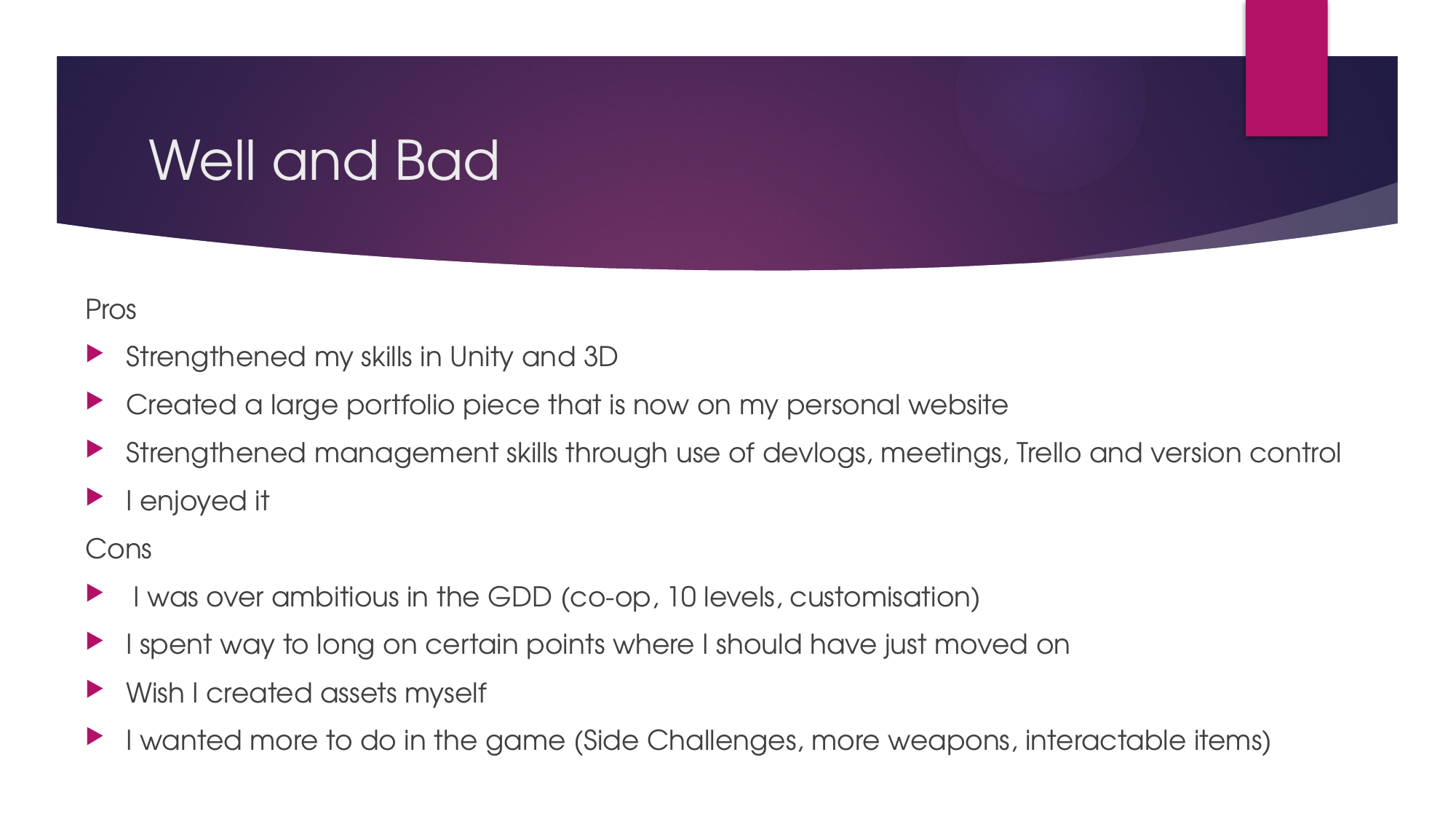

# Well and Bad
Pros
Strengthened my skills in Unity and 3D
Created a large portfolio piece that is now on my personal website
Strengthened management skills through use of devlogs, meetings, Trello and version control
I enjoyed it
Cons
 I was over ambitious in the GDD (co-op, 10 levels, customisation)
I spent way to long on certain points where I should have just moved on
Wish I created assets myself
I wanted more to do in the game (Side Challenges, more weapons, interactable items)